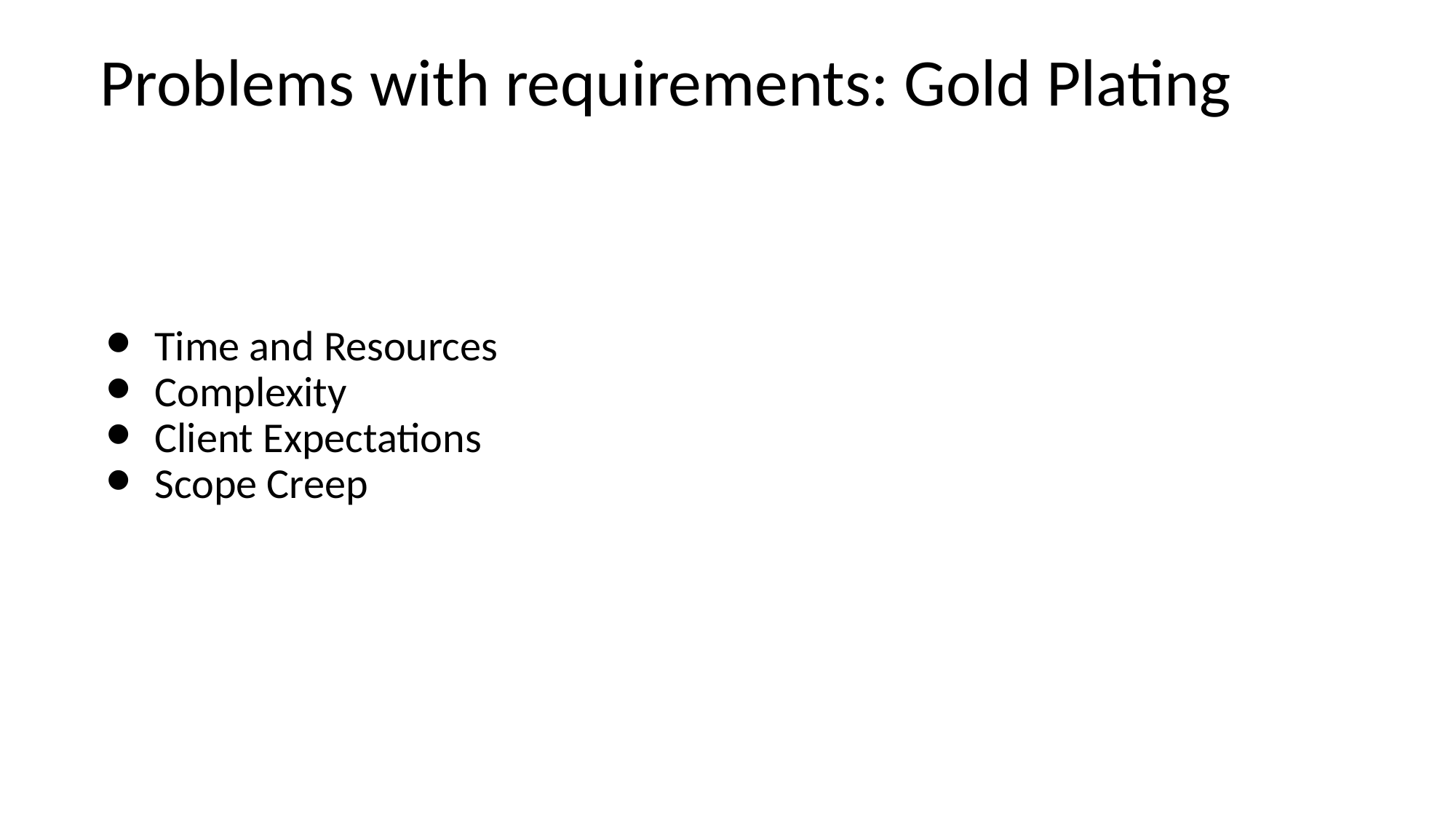

# Problems with requirements: Gold Plating
Time and Resources
Complexity
Client Expectations
Scope Creep